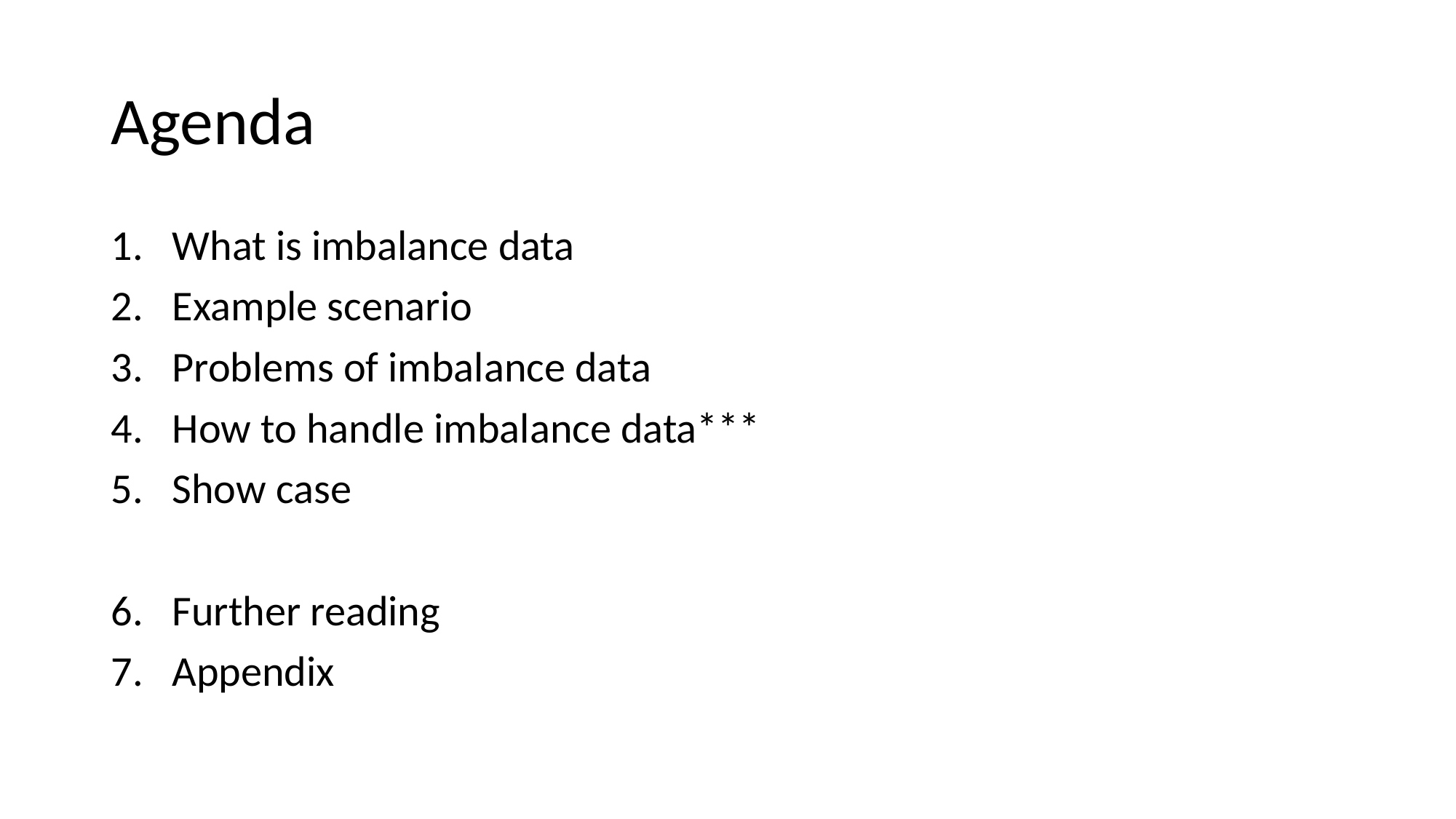

# Agenda
What is imbalance data
Example scenario
Problems of imbalance data
How to handle imbalance data***
Show case

Further reading
Appendix